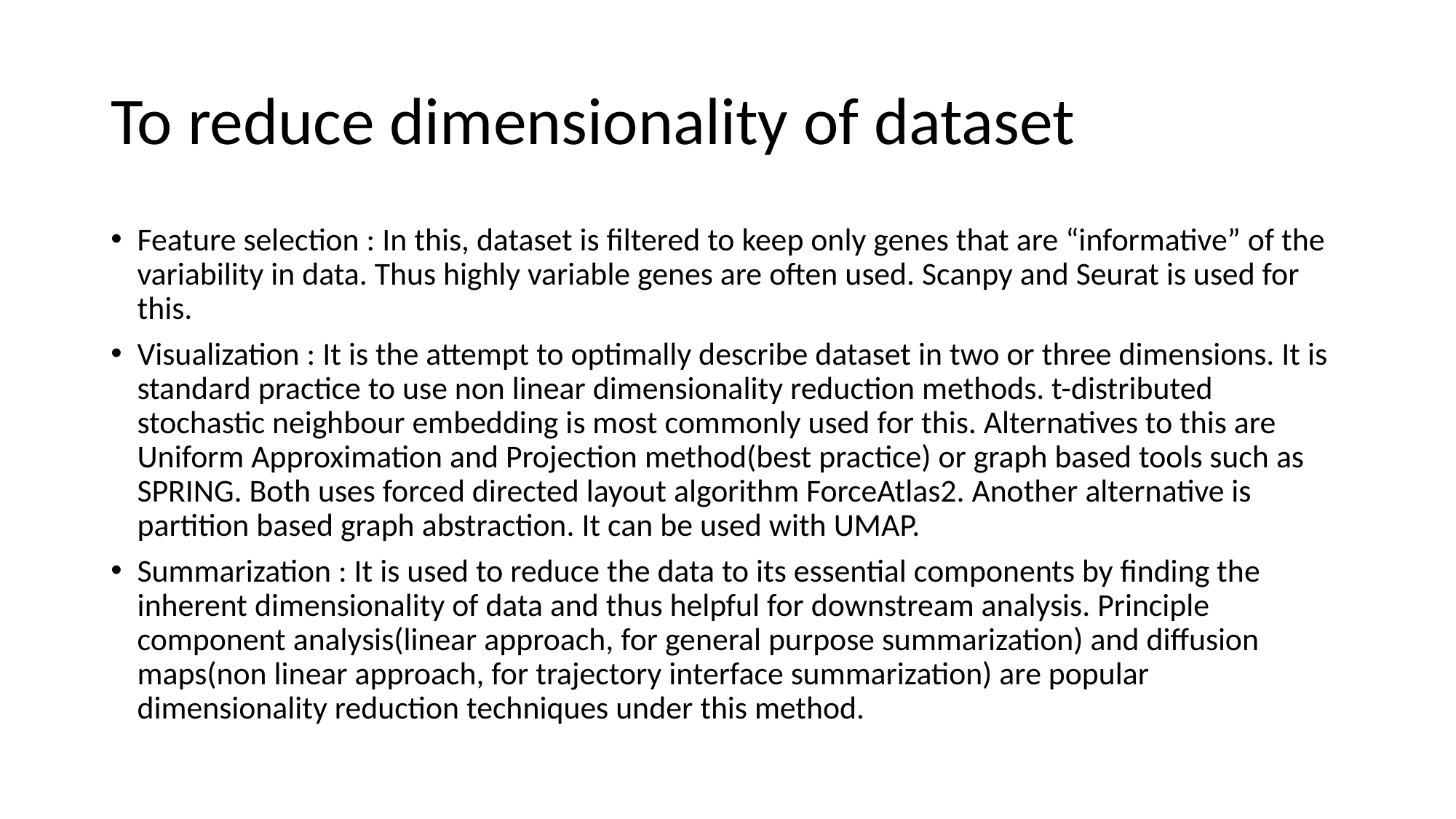

# To reduce dimensionality of dataset
Feature selection : In this, dataset is filtered to keep only genes that are “informative” of the variability in data. Thus highly variable genes are often used. Scanpy and Seurat is used for this.
Visualization : It is the attempt to optimally describe dataset in two or three dimensions. It is standard practice to use non linear dimensionality reduction methods. t-distributed stochastic neighbour embedding is most commonly used for this. Alternatives to this are Uniform Approximation and Projection method(best practice) or graph based tools such as SPRING. Both uses forced directed layout algorithm ForceAtlas2. Another alternative is partition based graph abstraction. It can be used with UMAP.
Summarization : It is used to reduce the data to its essential components by finding the inherent dimensionality of data and thus helpful for downstream analysis. Principle component analysis(linear approach, for general purpose summarization) and diffusion maps(non linear approach, for trajectory interface summarization) are popular dimensionality reduction techniques under this method.